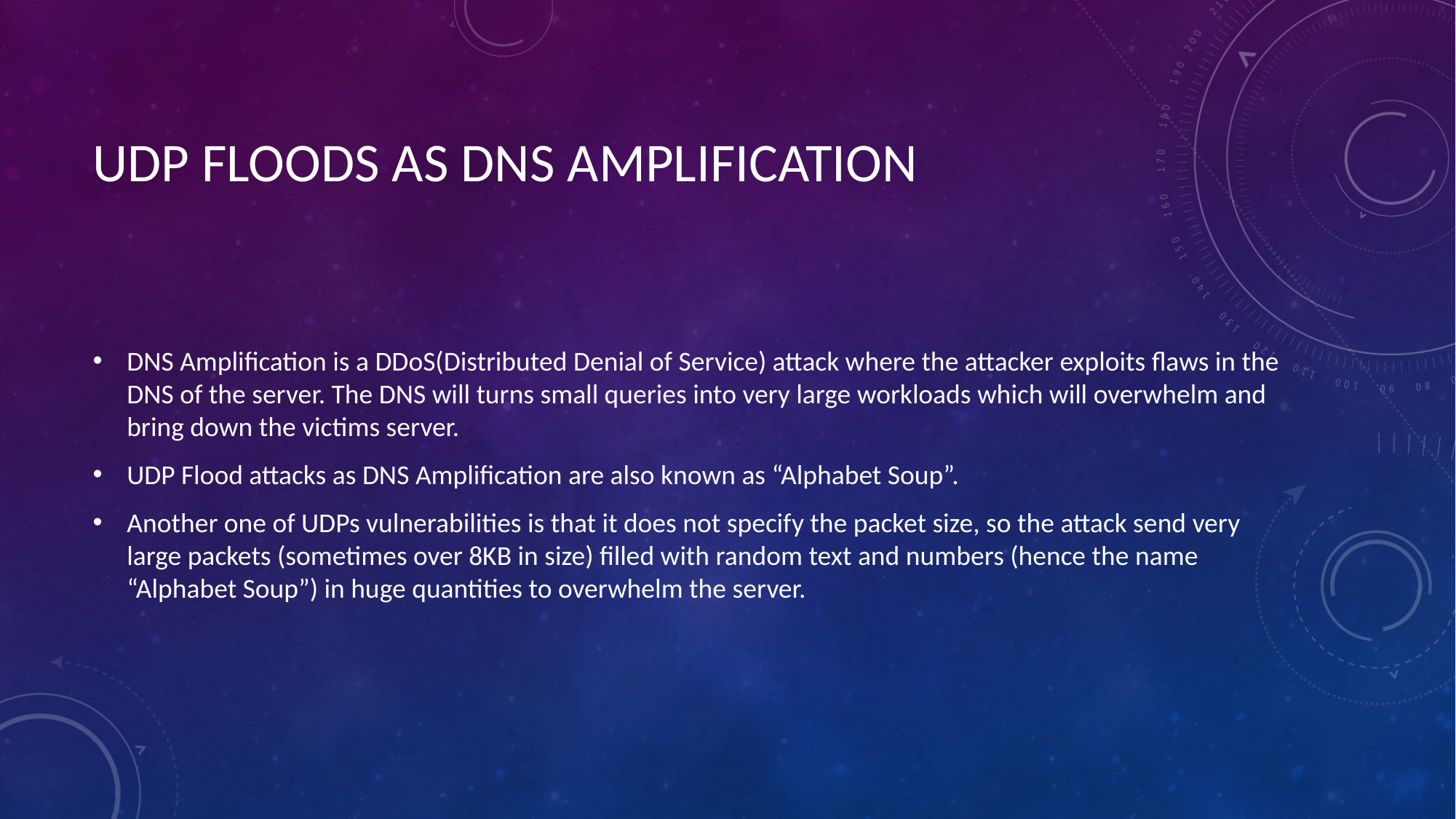

# UDP Floods as DNS Amplification
DNS Amplification is a DDoS(Distributed Denial of Service) attack where the attacker exploits flaws in the DNS of the server. The DNS will turns small queries into very large workloads which will overwhelm and bring down the victims server.
UDP Flood attacks as DNS Amplification are also known as “Alphabet Soup”.
Another one of UDPs vulnerabilities is that it does not specify the packet size, so the attack send very large packets (sometimes over 8KB in size) filled with random text and numbers (hence the name “Alphabet Soup”) in huge quantities to overwhelm the server.